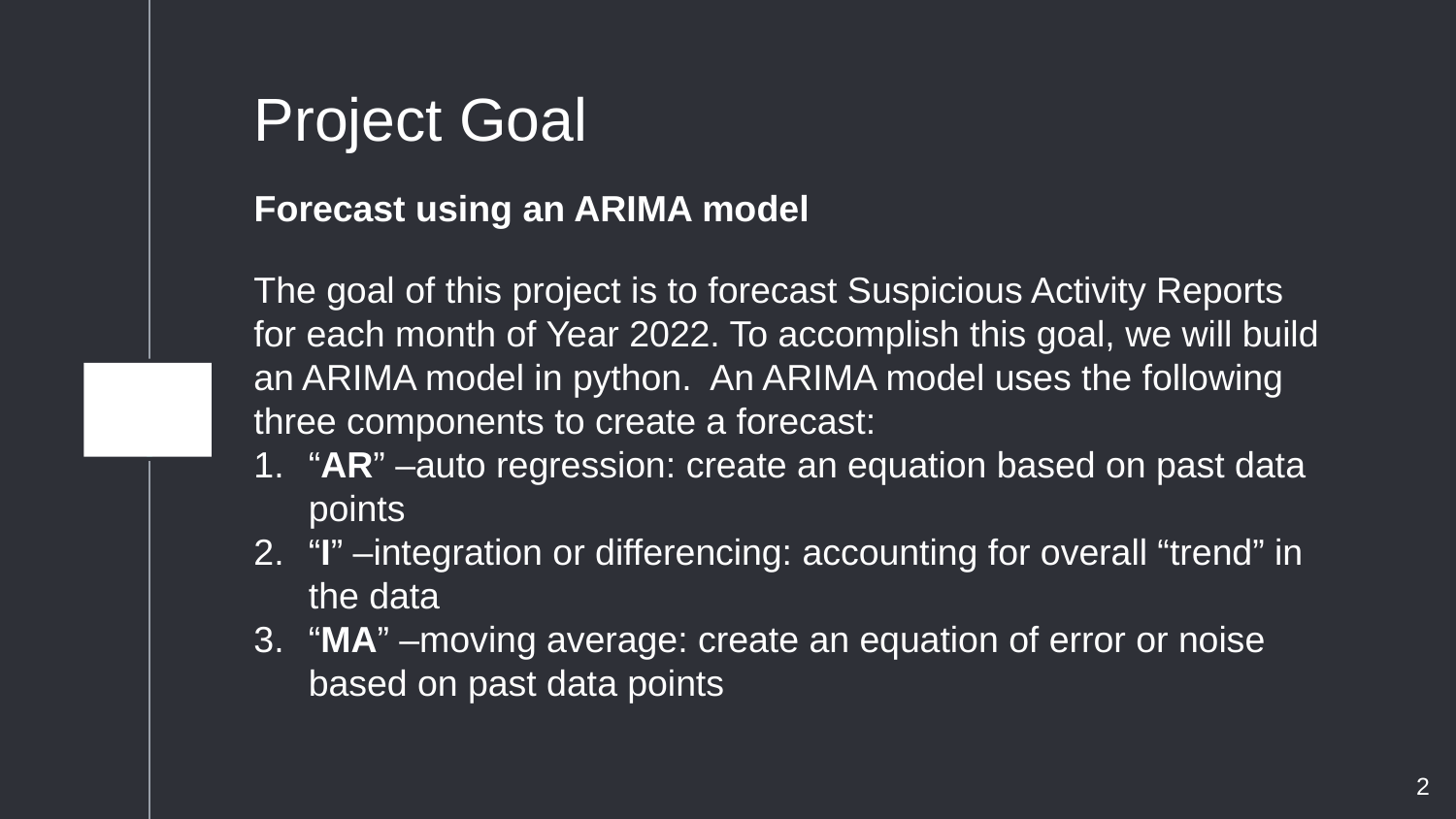

# Project Goal
Forecast using an ARIMA model
The goal of this project is to forecast Suspicious Activity Reports for each month of Year 2022. To accomplish this goal, we will build an ARIMA model in python.  An ARIMA model uses the following three components to create a forecast:
“AR” –auto regression: create an equation based on past data points
“I” –integration or differencing: accounting for overall “trend” in the data
“MA” –moving average: create an equation of error or noise based on past data points

2